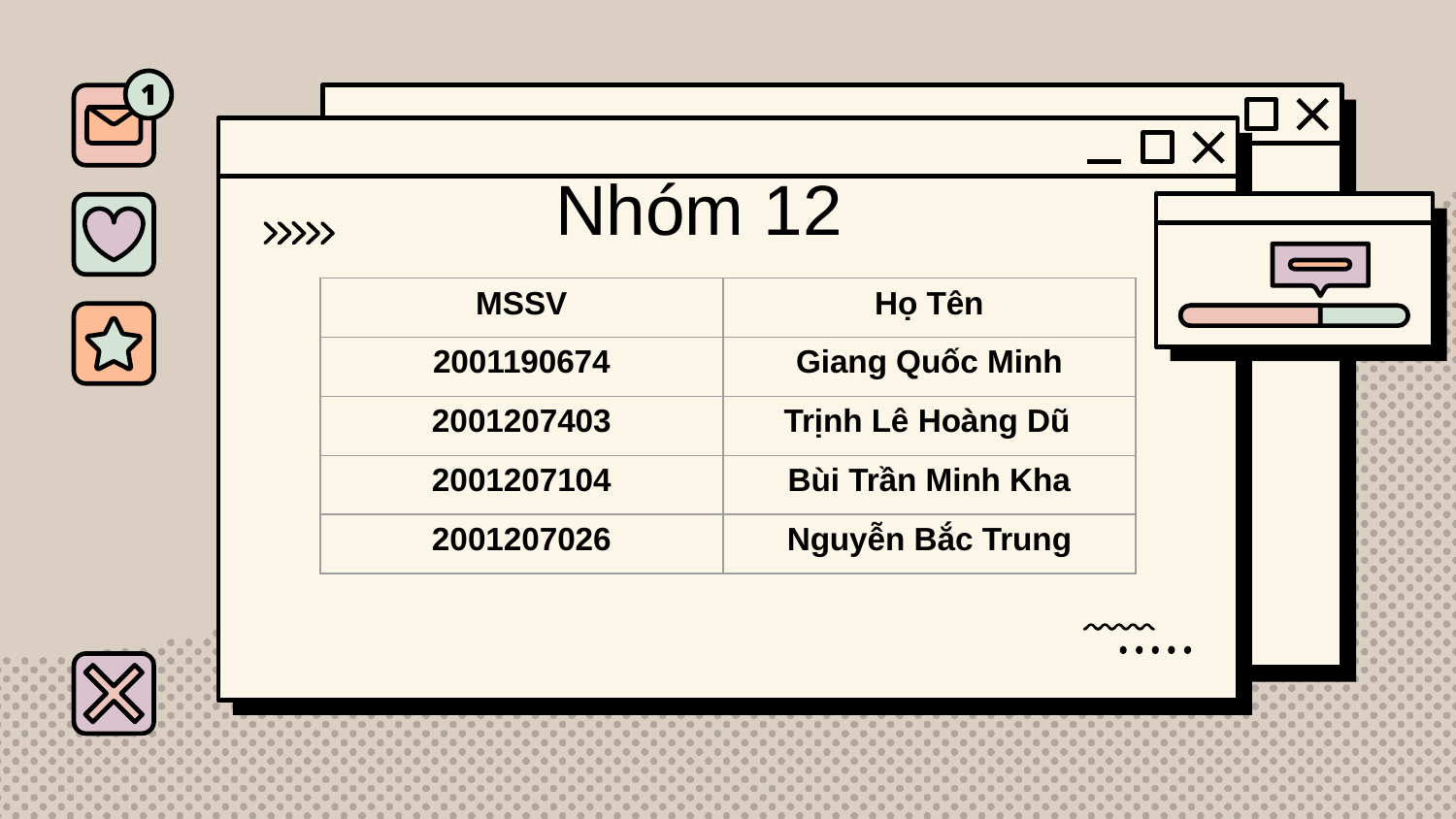

# Nhóm 12

| MSSV | Họ Tên |
| --- | --- |
| 2001190674 | Giang Quốc Minh |
| 2001207403 | Trịnh Lê Hoàng Dũ |
| 2001207104 | Bùi Trần Minh Kha |
| 2001207026 | Nguyễn Bắc Trung |